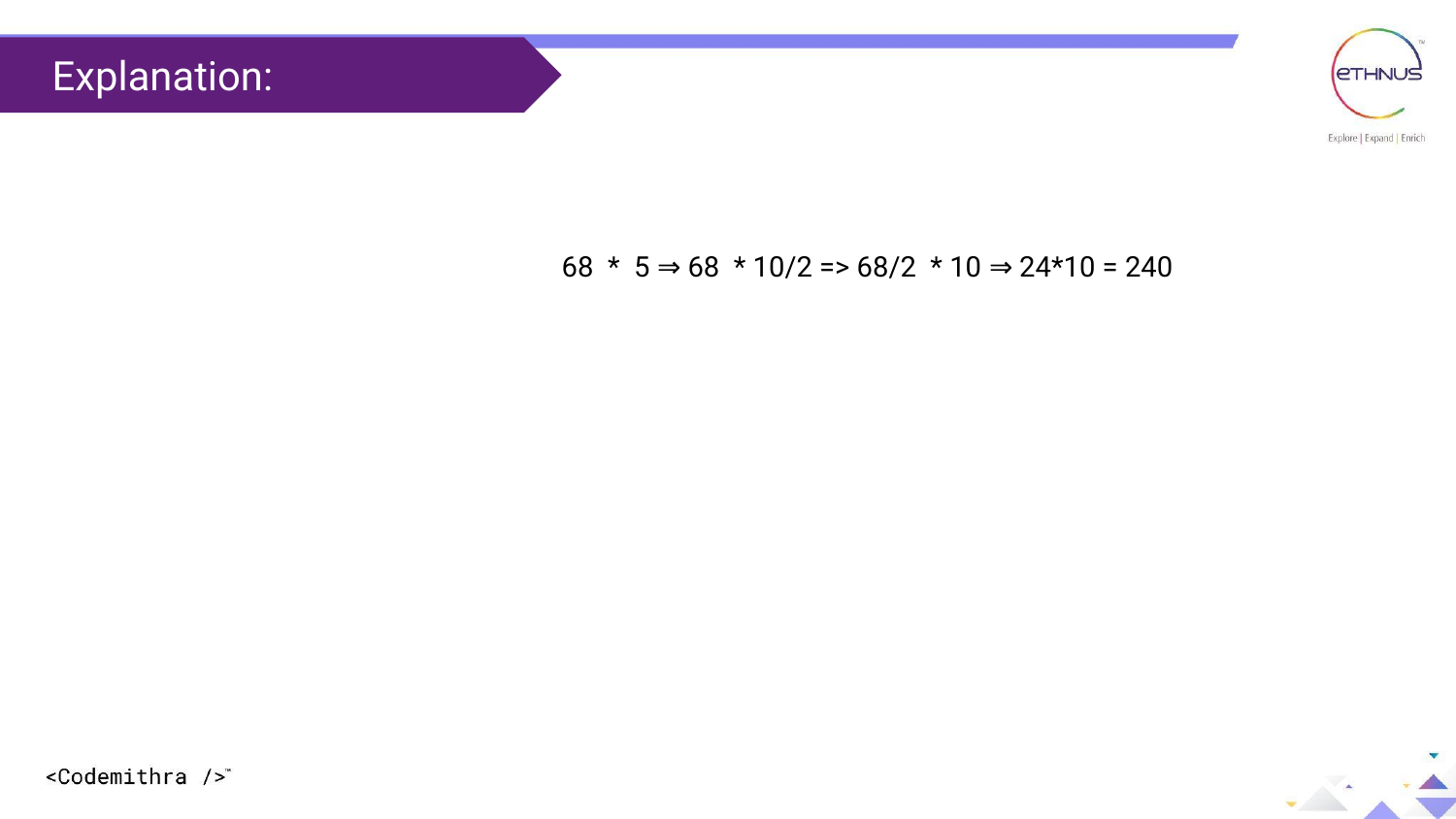

Explanation:

    			68  *  5 ⇒ 68  * 10/2 => 68/2  * 10 ⇒ 24*10 = 240